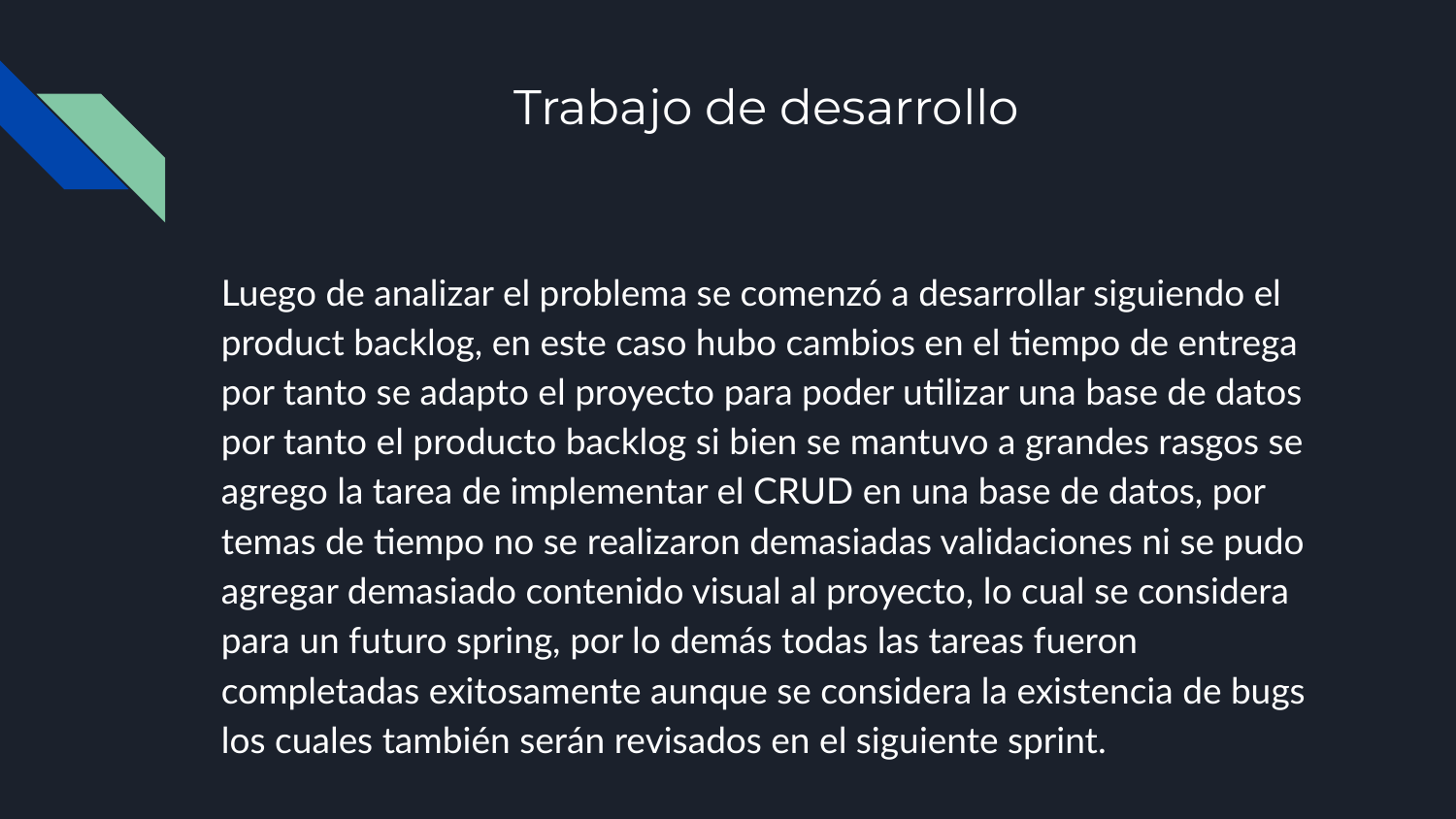

# Trabajo de desarrollo
Luego de analizar el problema se comenzó a desarrollar siguiendo el product backlog, en este caso hubo cambios en el tiempo de entrega por tanto se adapto el proyecto para poder utilizar una base de datos por tanto el producto backlog si bien se mantuvo a grandes rasgos se agrego la tarea de implementar el CRUD en una base de datos, por temas de tiempo no se realizaron demasiadas validaciones ni se pudo agregar demasiado contenido visual al proyecto, lo cual se considera para un futuro spring, por lo demás todas las tareas fueron completadas exitosamente aunque se considera la existencia de bugs los cuales también serán revisados en el siguiente sprint.